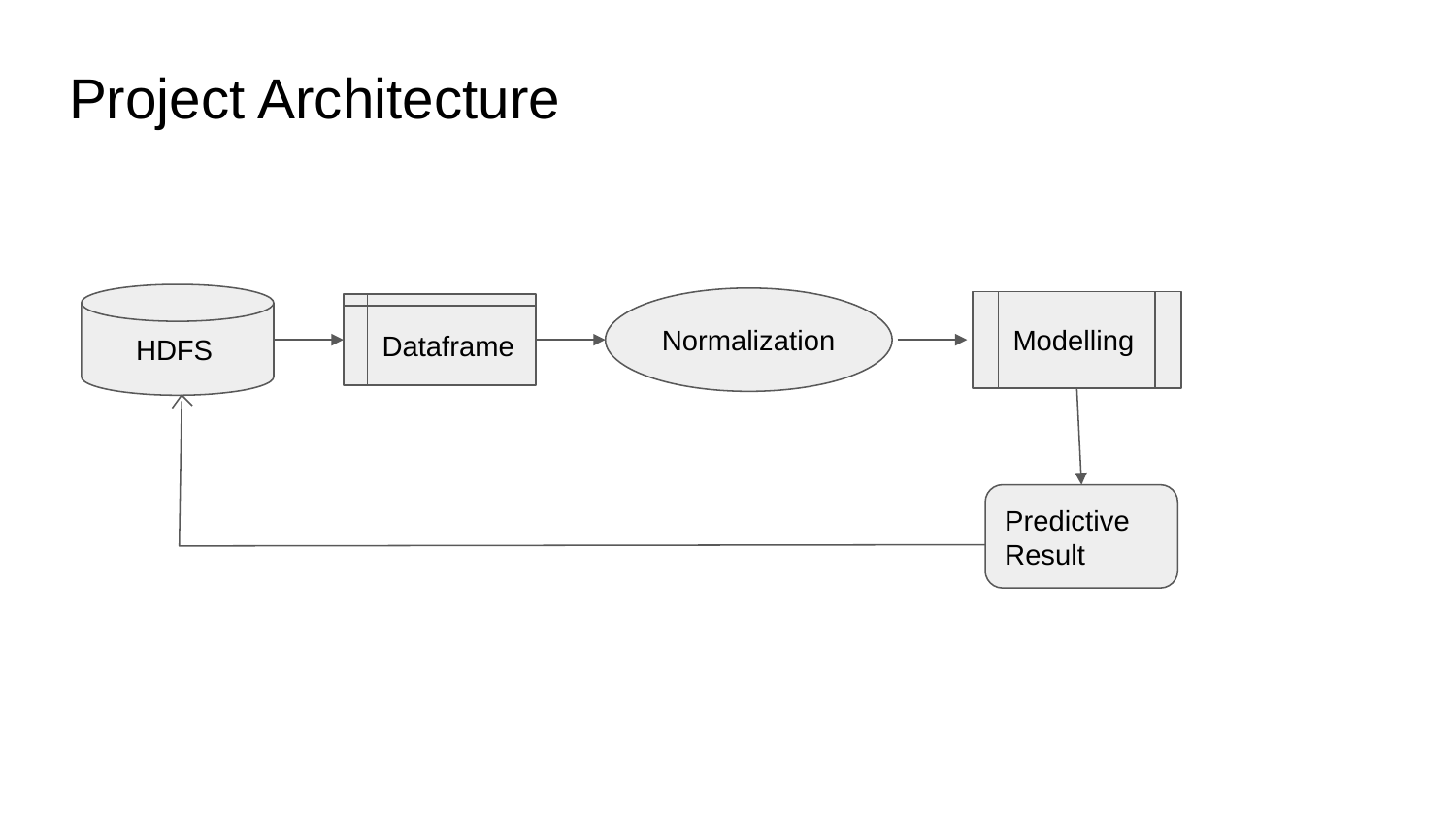

# Project Architecture
     HDFS
Normalization
Modelling
Dataframe

Predictive Result